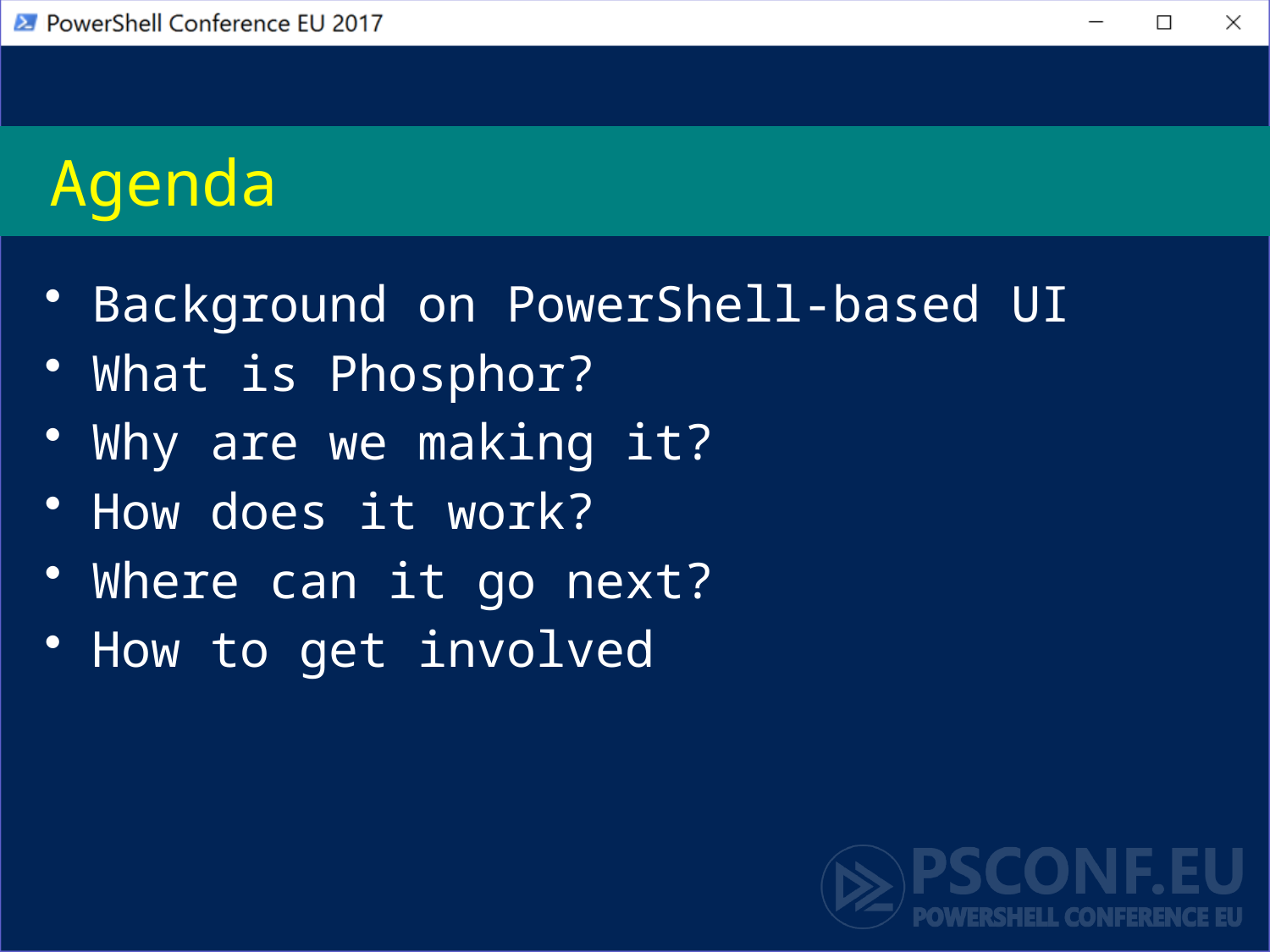

# Agenda
Background on PowerShell-based UI
What is Phosphor?
Why are we making it?
How does it work?
Where can it go next?
How to get involved